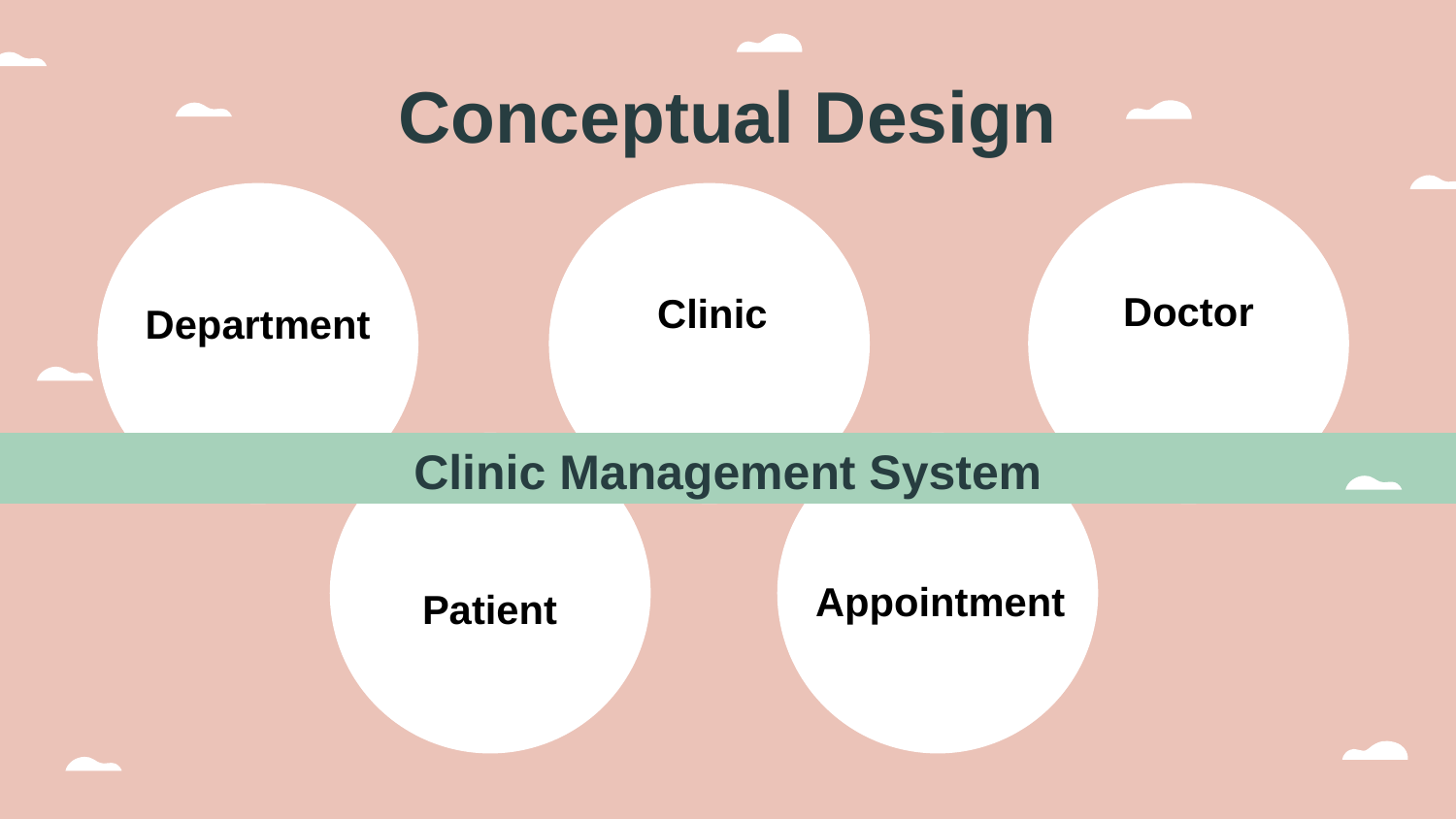

# Conceptual Design

Doctor
Clinic
Department

Clinic Management System

Appointment
Patient